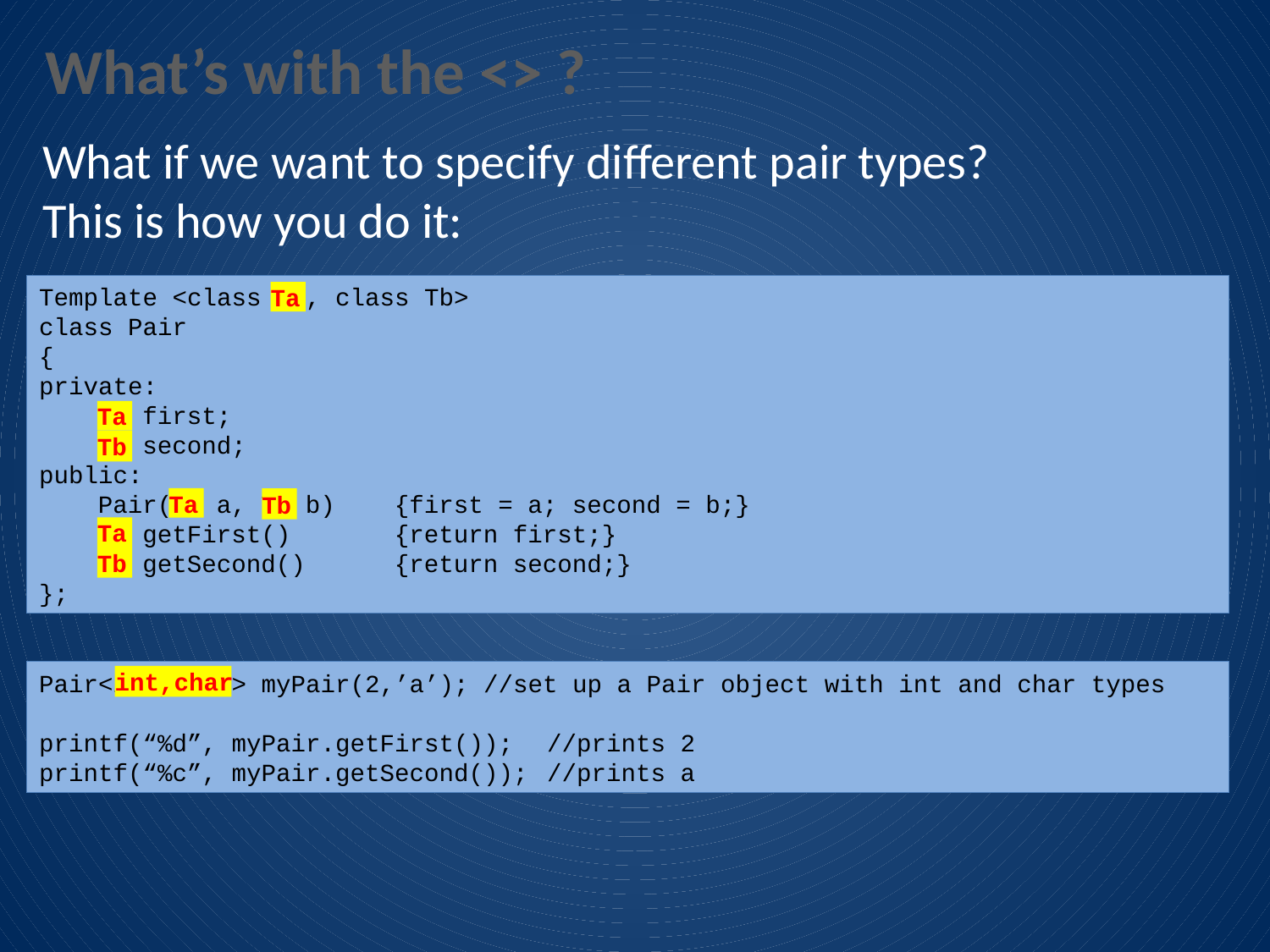

What’s with the <> ?
What if we want to specify different pair types?
This is how you do it:
Template <class Ta, class Tb>
class Pair
{
private:
    Ta first;
    Tb second;
public:
    Pair(Ta a, Tb b)    {first = a; second = b;}
    Ta getFirst()       {return first;}
    Tb getSecond()      {return second;}
};
Ta
Ta
Tb
Ta
Tb
Ta
Tb
Pair<int,char> myPair(2,’a’); //set up a Pair object with int and char types

printf(“%d”, myPair.getFirst());	//prints 2
printf(“%c”, myPair.getSecond());	//prints a
int,char